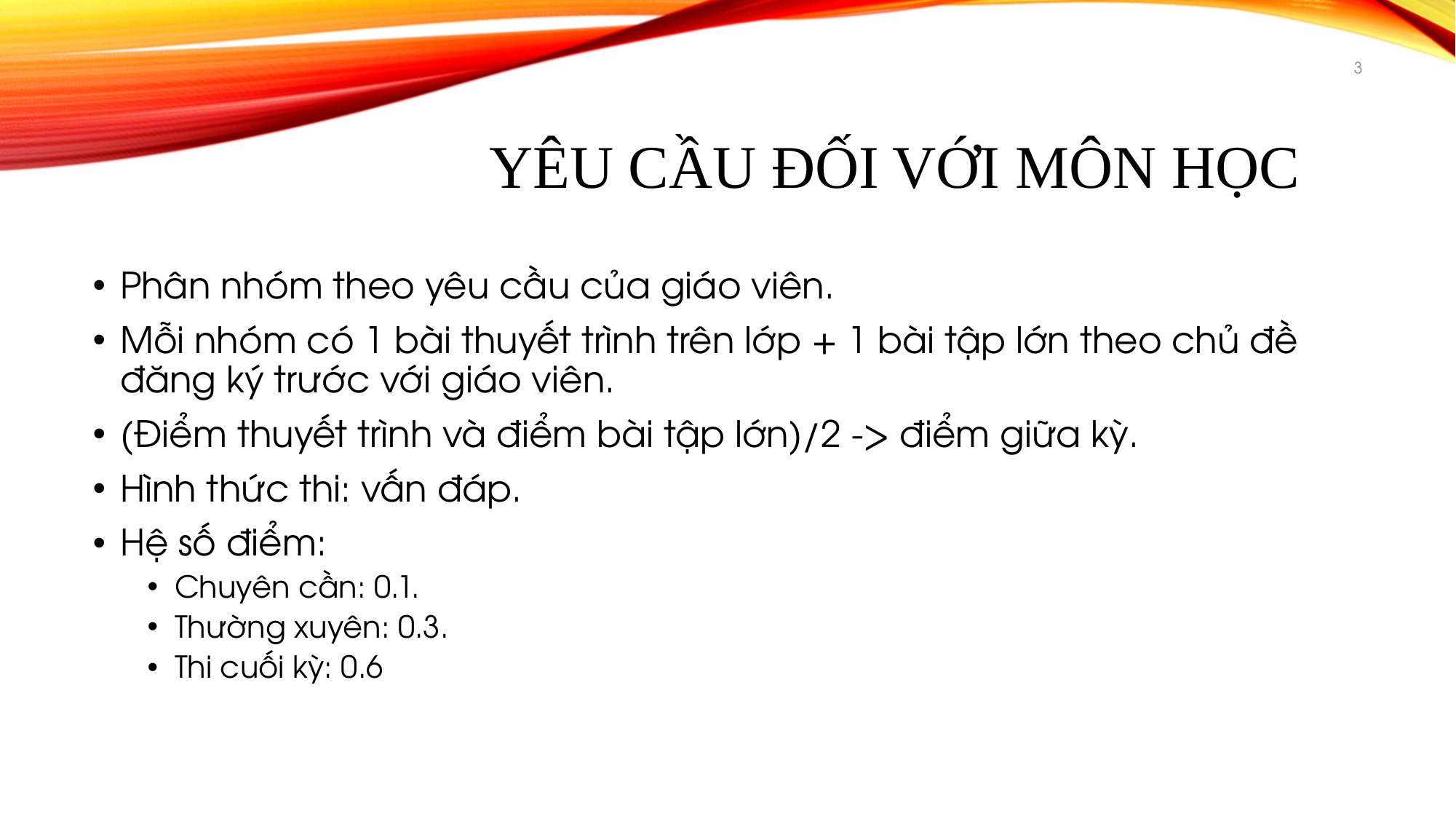

3
# YÊU CẦU ĐỐI VỚI MÔN HỌC
Phân nhóm theo yêu cầu của giáo viên.
Mỗi nhóm có 1 bài thuyết trình trên lớp + 1 bài tập lớn theo chủ đề đăng ký trước với giáo viên.
(Điểm thuyết trình và điểm bài tập lớn)/2 -> điểm giữa kỳ.
Hình thức thi: vấn đáp.
Hệ số điểm:
Chuyên cần: 0.1.
Thường xuyên: 0.3.
Thi cuối kỳ: 0.6